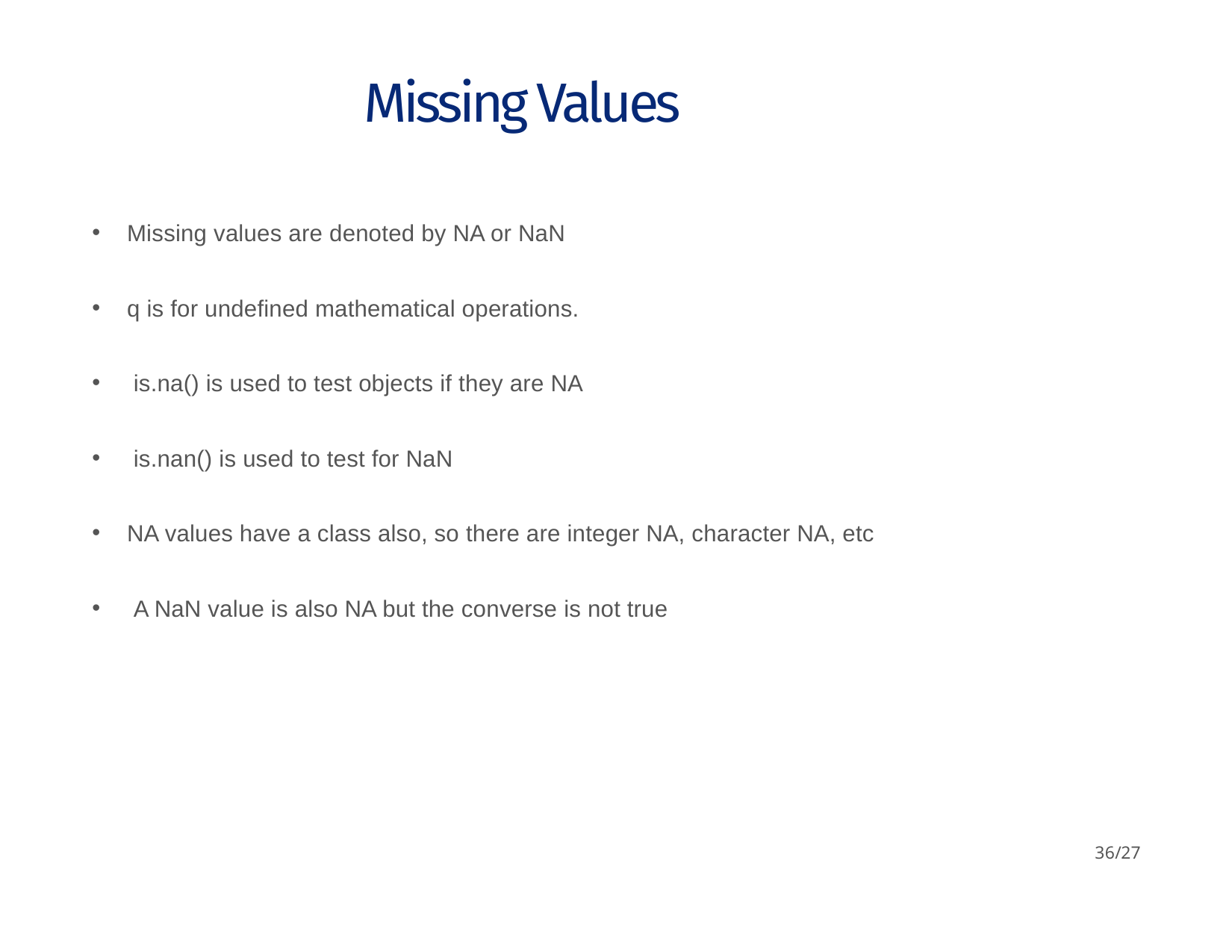

# Missing Values
Missing values are denoted by NA or NaN

q is for undefined mathematical operations.

 is.na() is used to test objects if they are NA

 is.nan() is used to test for NaN

NA values have a class also, so there are integer NA, character NA, etc

 A NaN value is also NA but the converse is not true
36/27